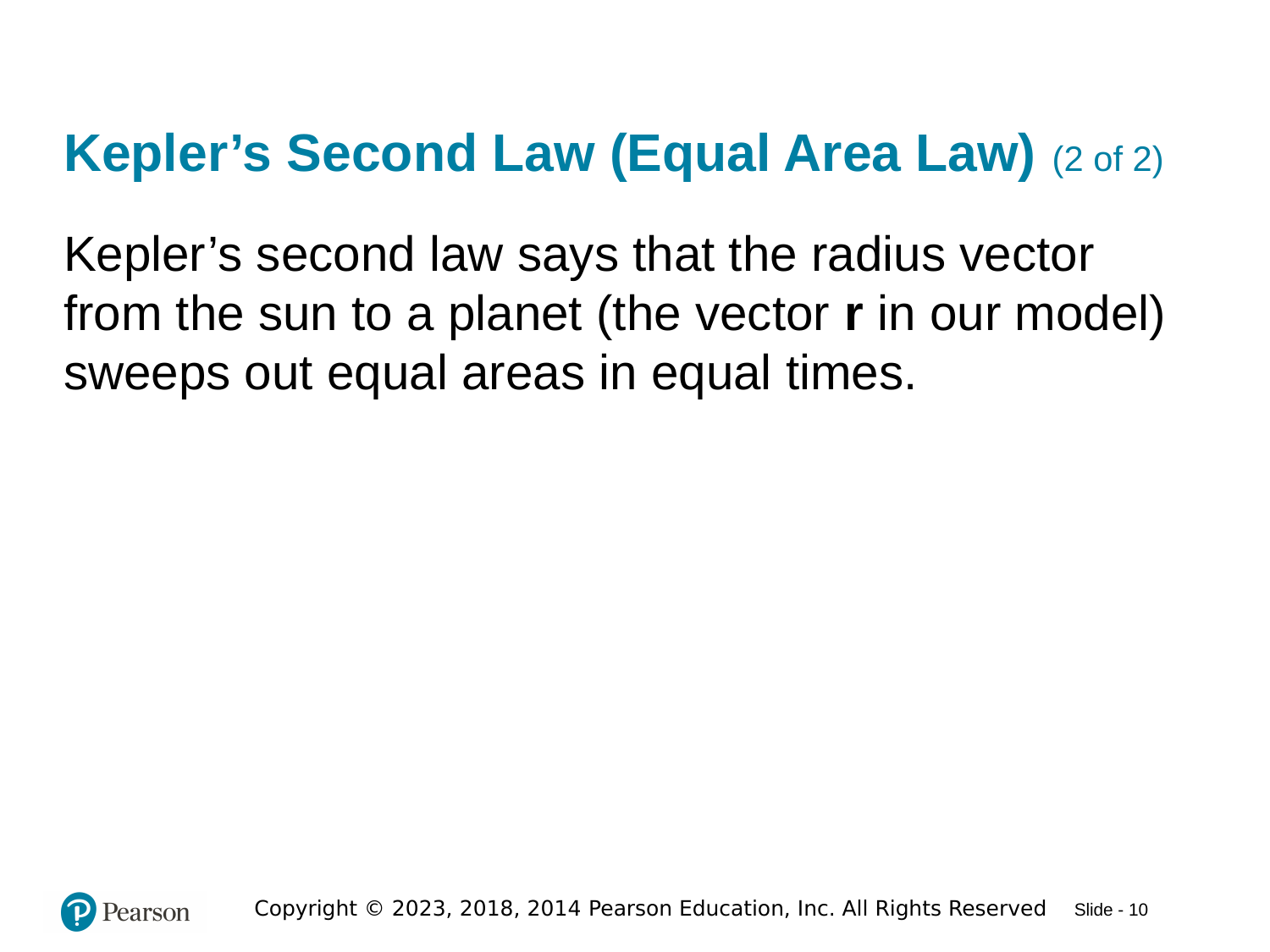

# Kepler’s Second Law (Equal Area Law) (2 of 2)
Kepler’s second law says that the radius vector from the sun to a planet (the vector r in our model) sweeps out equal areas in equal times.